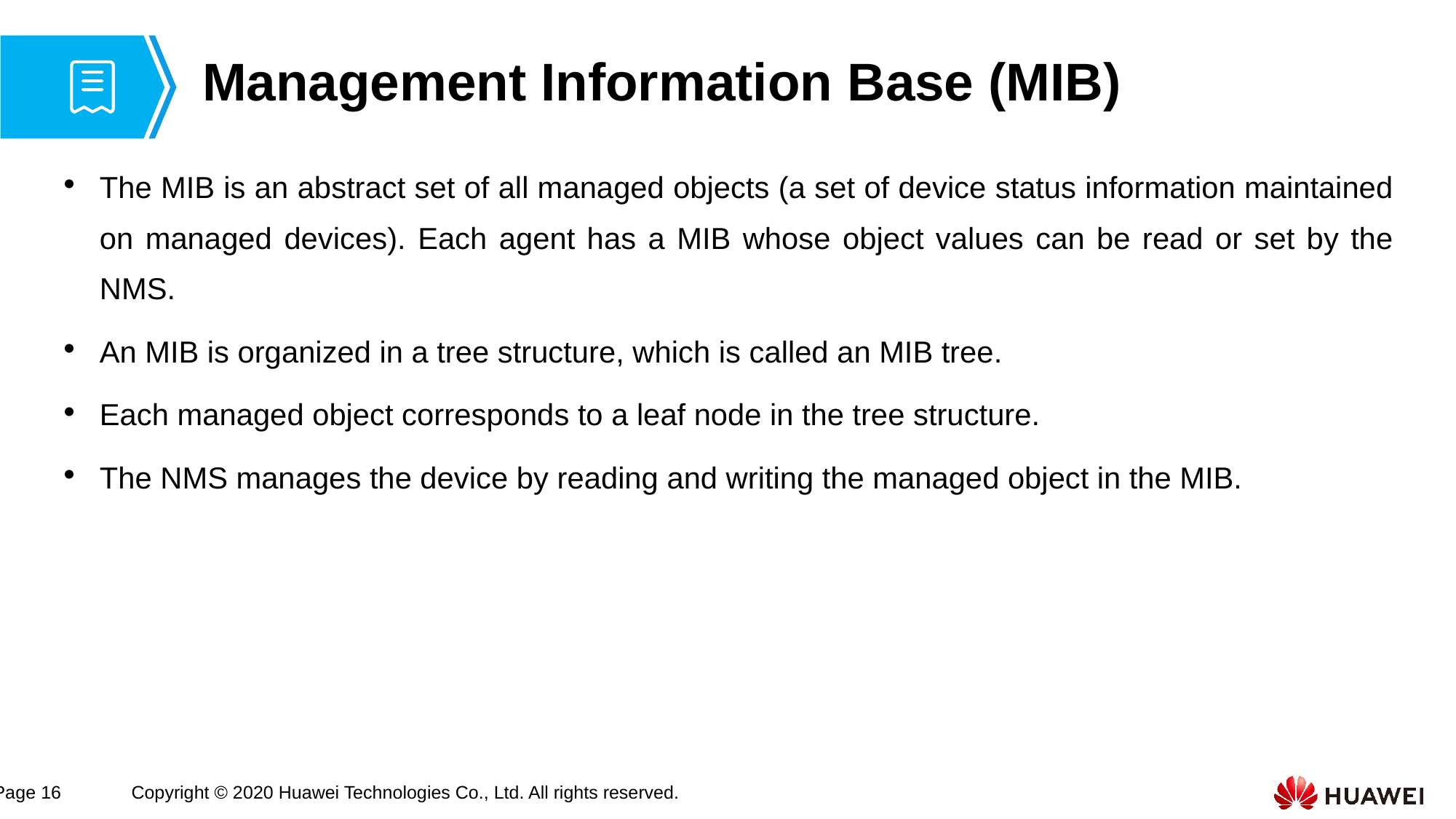

# Management Information Base (MIB)
The MIB is an abstract set of all managed objects (a set of device status information maintained on managed devices). Each agent has a MIB whose object values can be read or set by the NMS.
An MIB is organized in a tree structure, which is called an MIB tree.
Each managed object corresponds to a leaf node in the tree structure.
The NMS manages the device by reading and writing the managed object in the MIB.